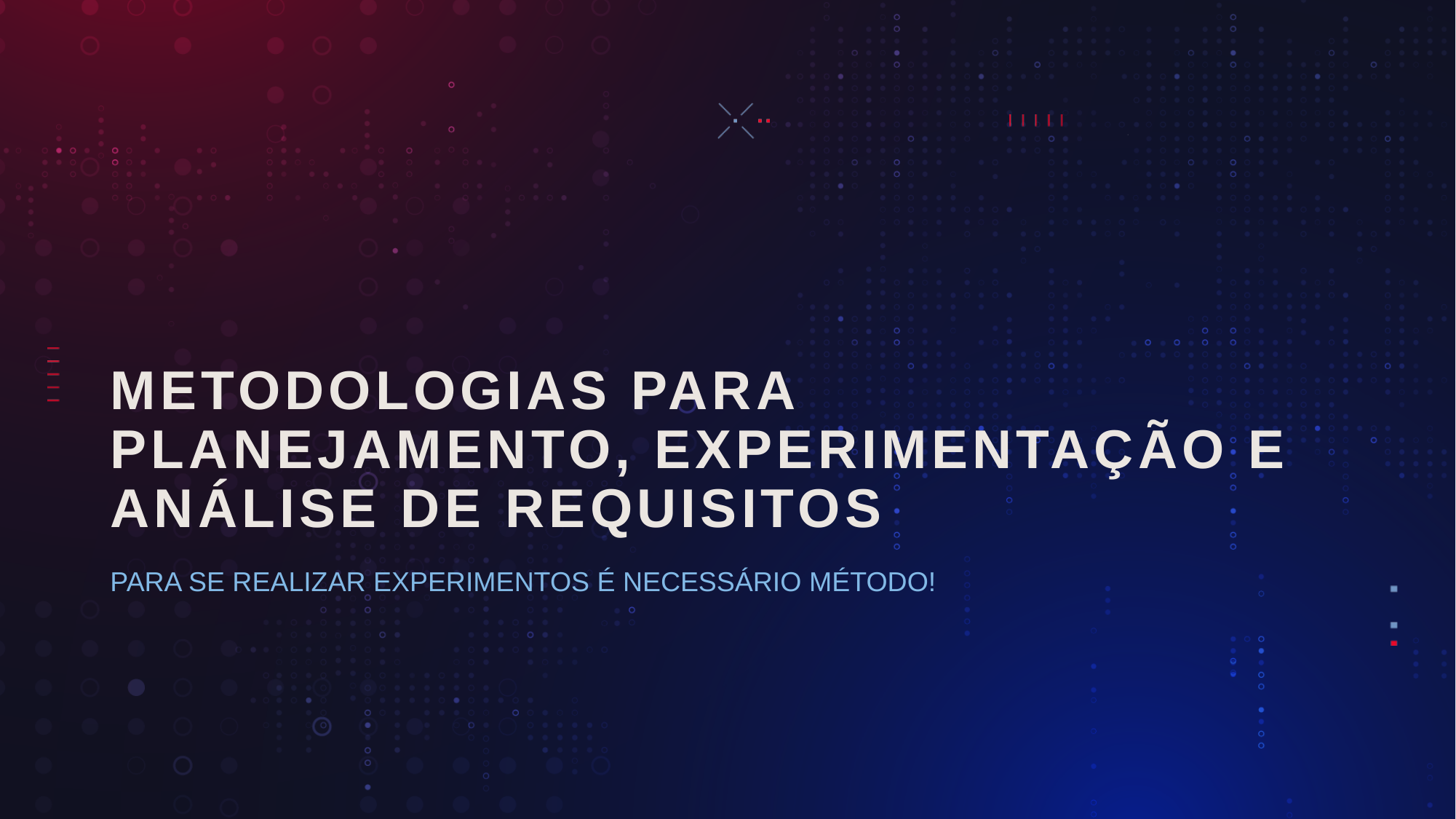

# METODOLOGIAS PARA PLANEJAMENTO, EXPERIMENTAÇÃO E ANÁLISE DE REQUISITOS
PARA SE REALIZAR EXPERIMENTOS É NECESSÁRIO MÉTODO!